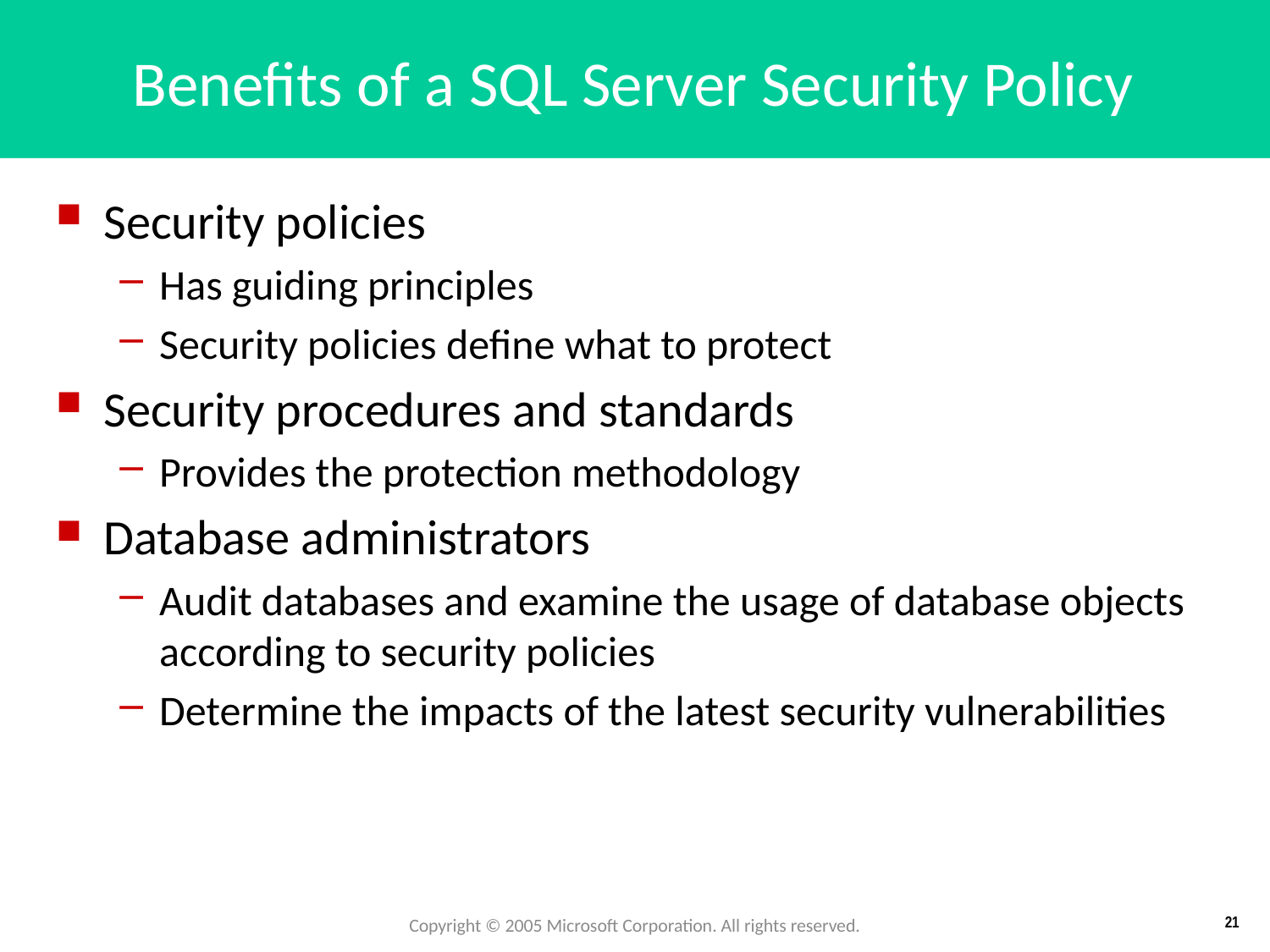

# Benefits of a SQL Server Security Policy
Security policies
Has guiding principles
Security policies define what to protect
Security procedures and standards
Provides the protection methodology
Database administrators
Audit databases and examine the usage of database objects according to security policies
Determine the impacts of the latest security vulnerabilities
Copyright © 2005 Microsoft Corporation. All rights reserved.